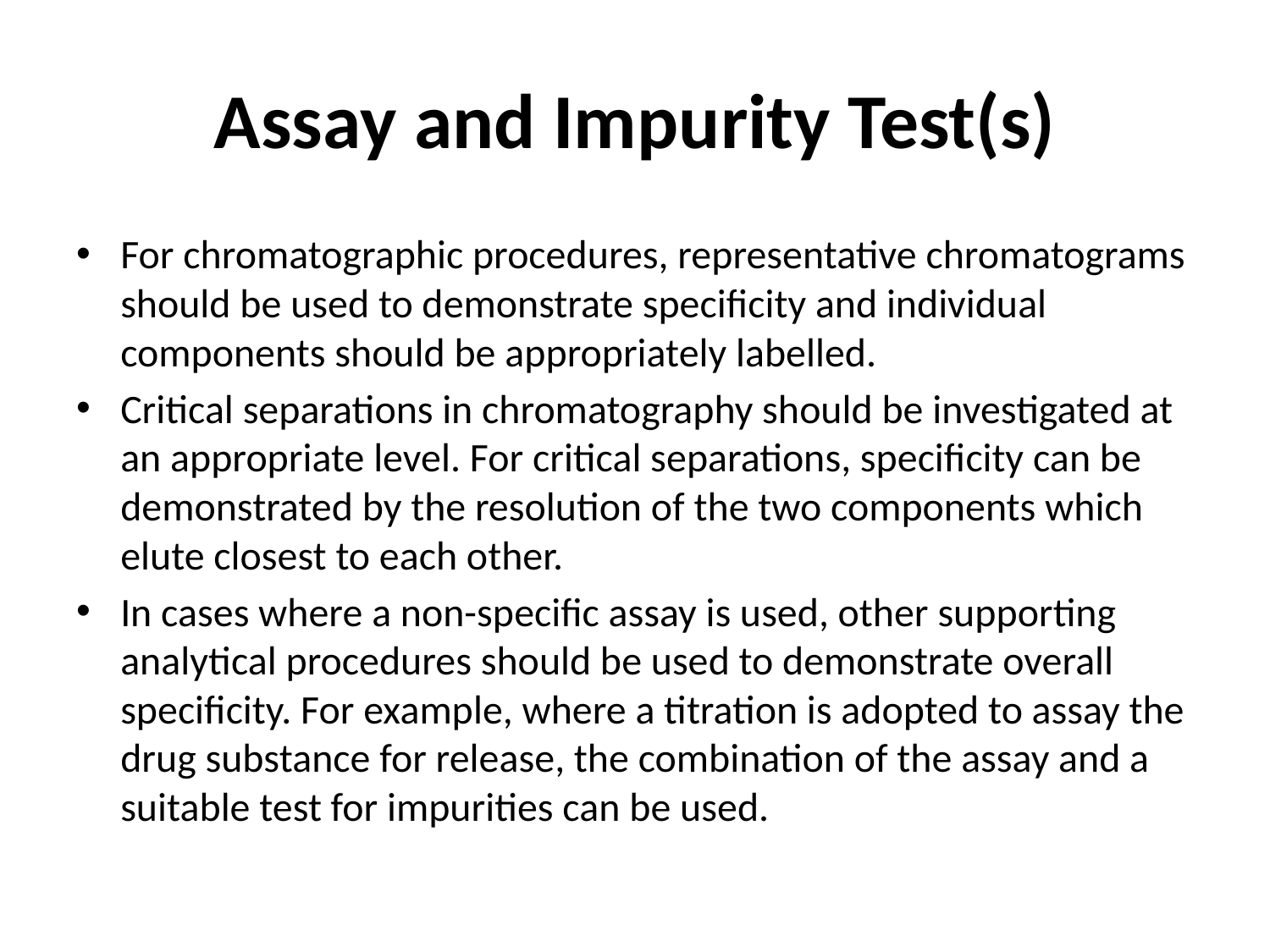

# Assay and Impurity Test(s)
For chromatographic procedures, representative chromatograms should be used to demonstrate specificity and individual components should be appropriately labelled.
Critical separations in chromatography should be investigated at an appropriate level. For critical separations, specificity can be demonstrated by the resolution of the two components which elute closest to each other.
In cases where a non-specific assay is used, other supporting analytical procedures should be used to demonstrate overall specificity. For example, where a titration is adopted to assay the drug substance for release, the combination of the assay and a suitable test for impurities can be used.